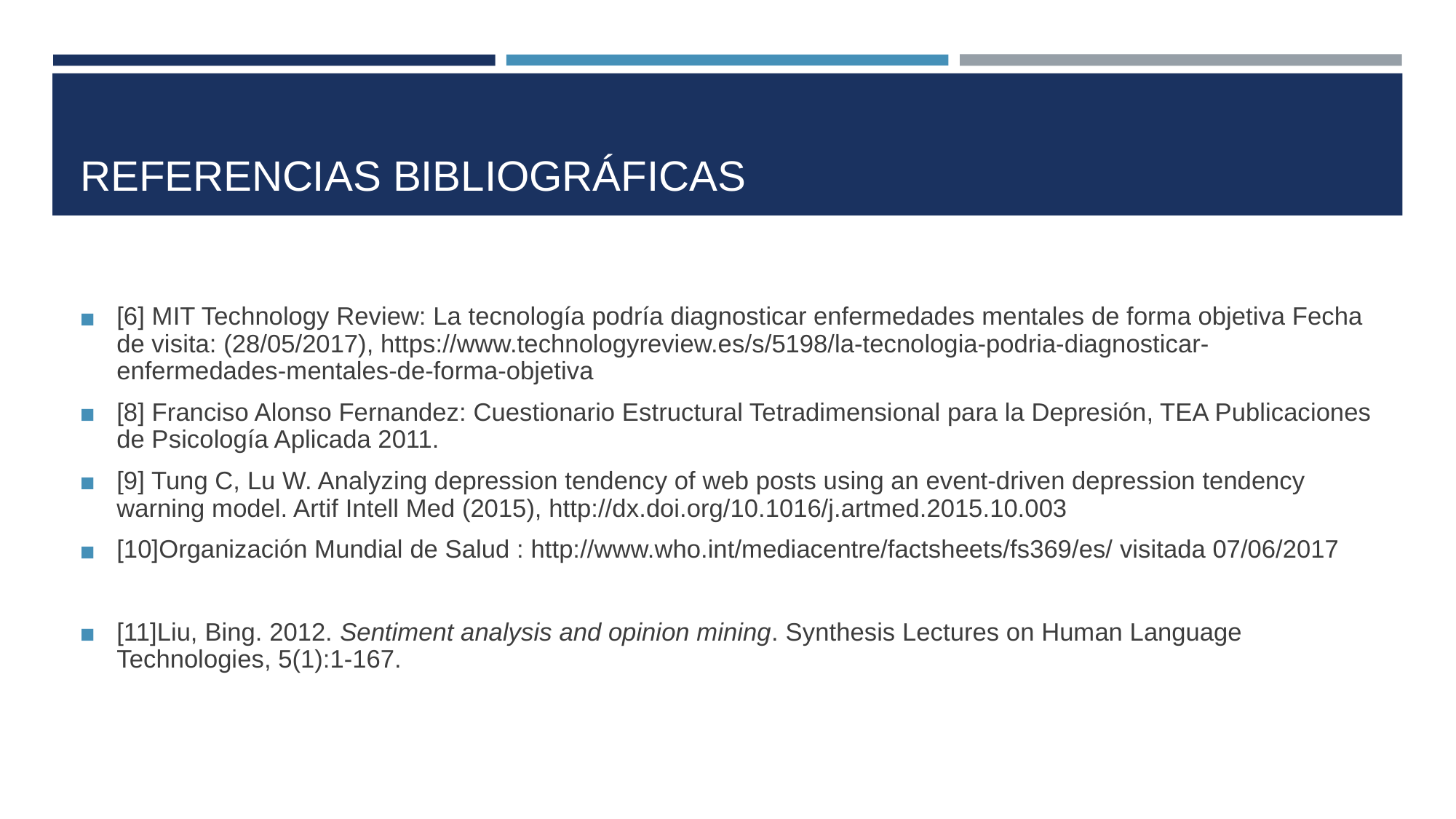

# REFERENCIAS BIBLIOGRÁFICAS

[6] MIT Technology Review: La tecnología podría diagnosticar enfermedades mentales de forma objetiva Fecha de visita: (28/05/2017), https://www.technologyreview.es/s/5198/la-tecnologia-podria-diagnosticar-enfermedades-mentales-de-forma-objetiva
[8] Franciso Alonso Fernandez: Cuestionario Estructural Tetradimensional para la Depresión, TEA Publicaciones de Psicología Aplicada 2011.
[9] Tung C, Lu W. Analyzing depression tendency of web posts using an event-driven depression tendency warning model. Artif Intell Med (2015), http://dx.doi.org/10.1016/j.artmed.2015.10.003
[10]Organización Mundial de Salud : http://www.who.int/mediacentre/factsheets/fs369/es/ visitada 07/06/2017

[11]Liu, Bing. 2012. Sentiment analysis and opinion mining. Synthesis Lectures on Human Language Technologies, 5(1):1-167.